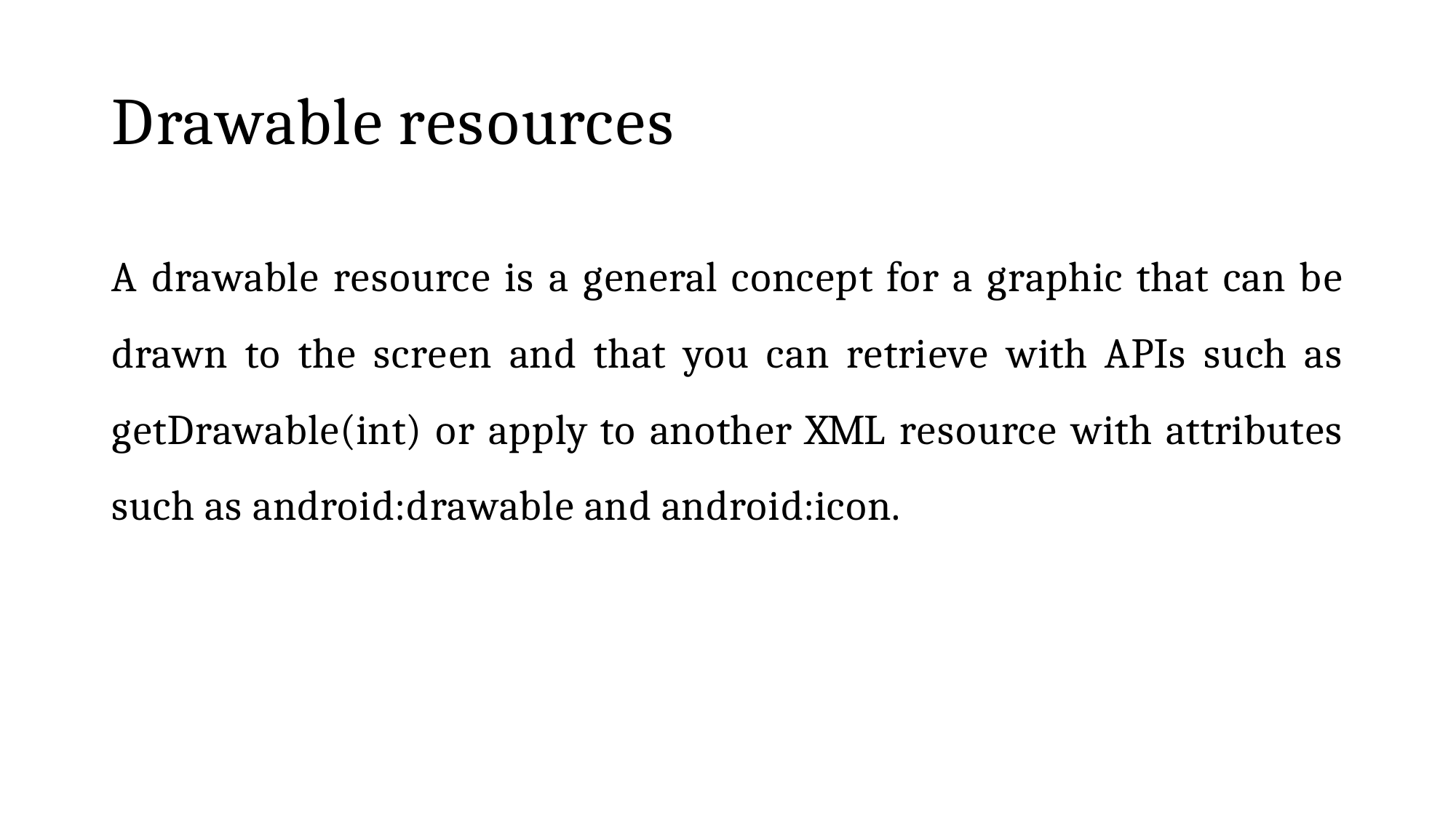

# Drawable resources
A drawable resource is a general concept for a graphic that can be drawn to the screen and that you can retrieve with APIs such as getDrawable(int) or apply to another XML resource with attributes such as android:drawable and android:icon.